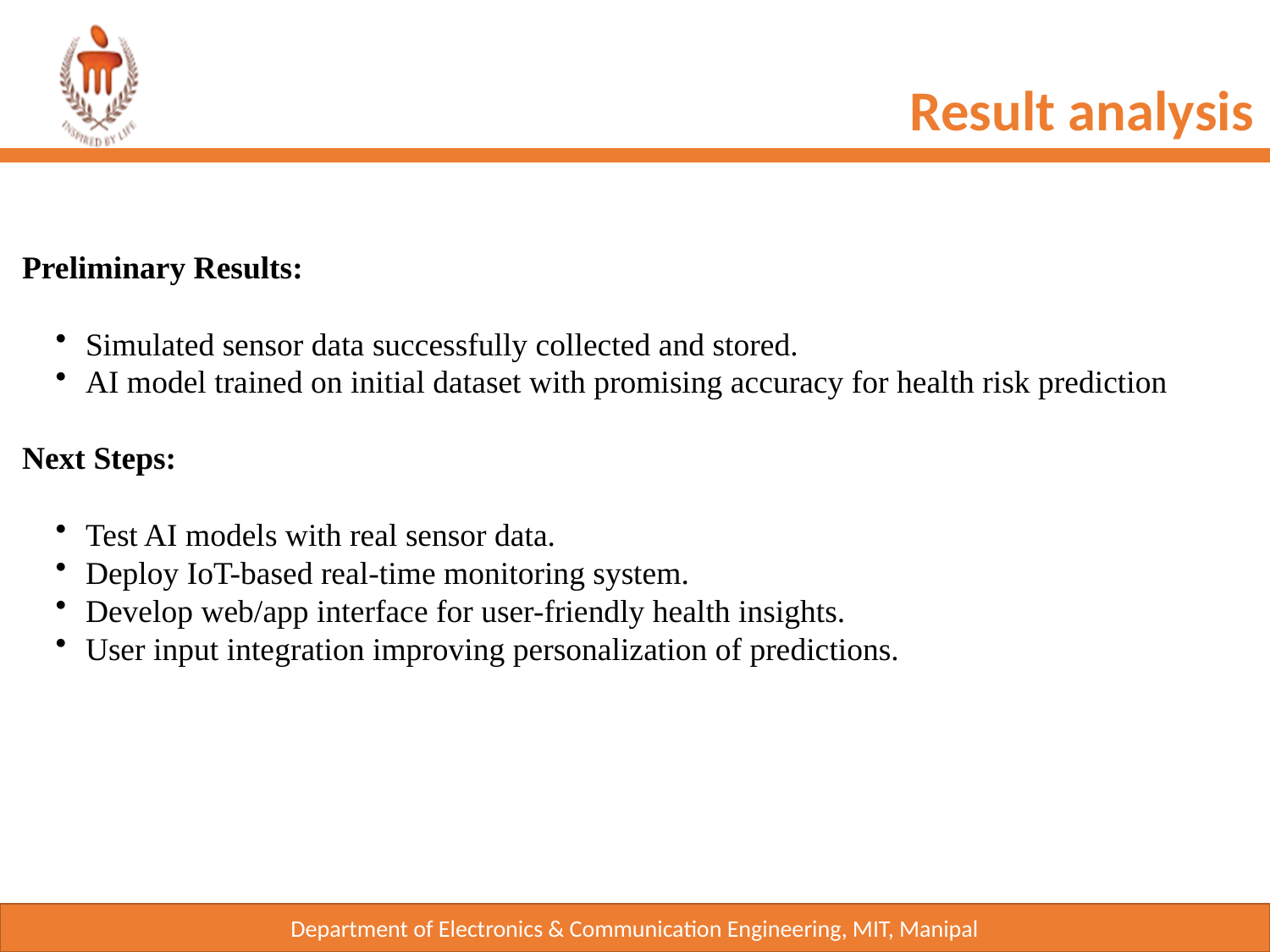

Result analysis
Preliminary Results:

Simulated sensor data successfully collected and stored.
AI model trained on initial dataset with promising accuracy for health risk prediction

Next Steps:

Test AI models with real sensor data.
Deploy IoT-based real-time monitoring system.
Develop web/app interface for user-friendly health insights.
User input integration improving personalization of predictions.